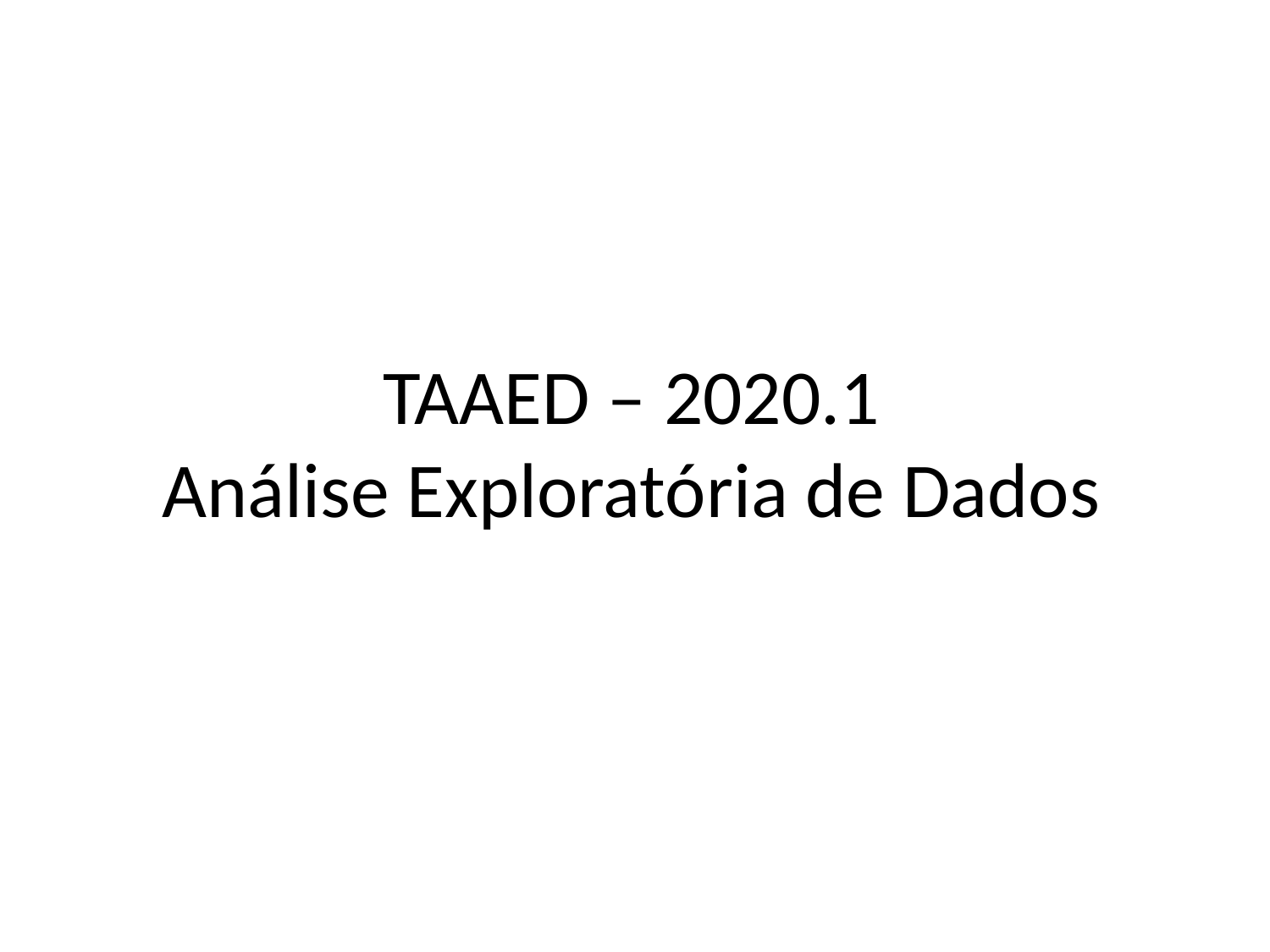

# TAAED – 2020.1 Análise Exploratória de Dados